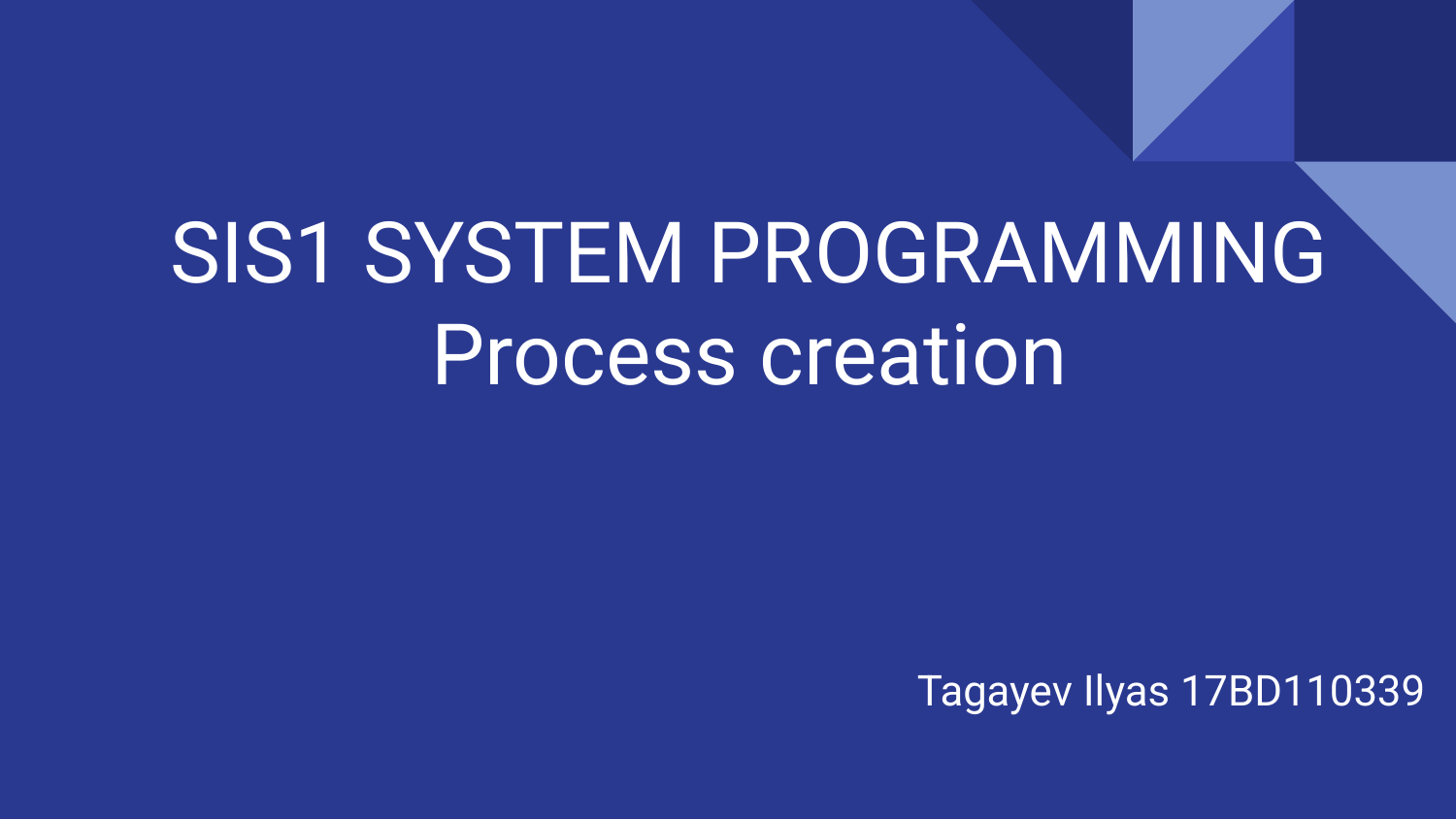

# SIS1 SYSTEM PROGRAMMING
Process creation
Tagayev Ilyas 17BD110339